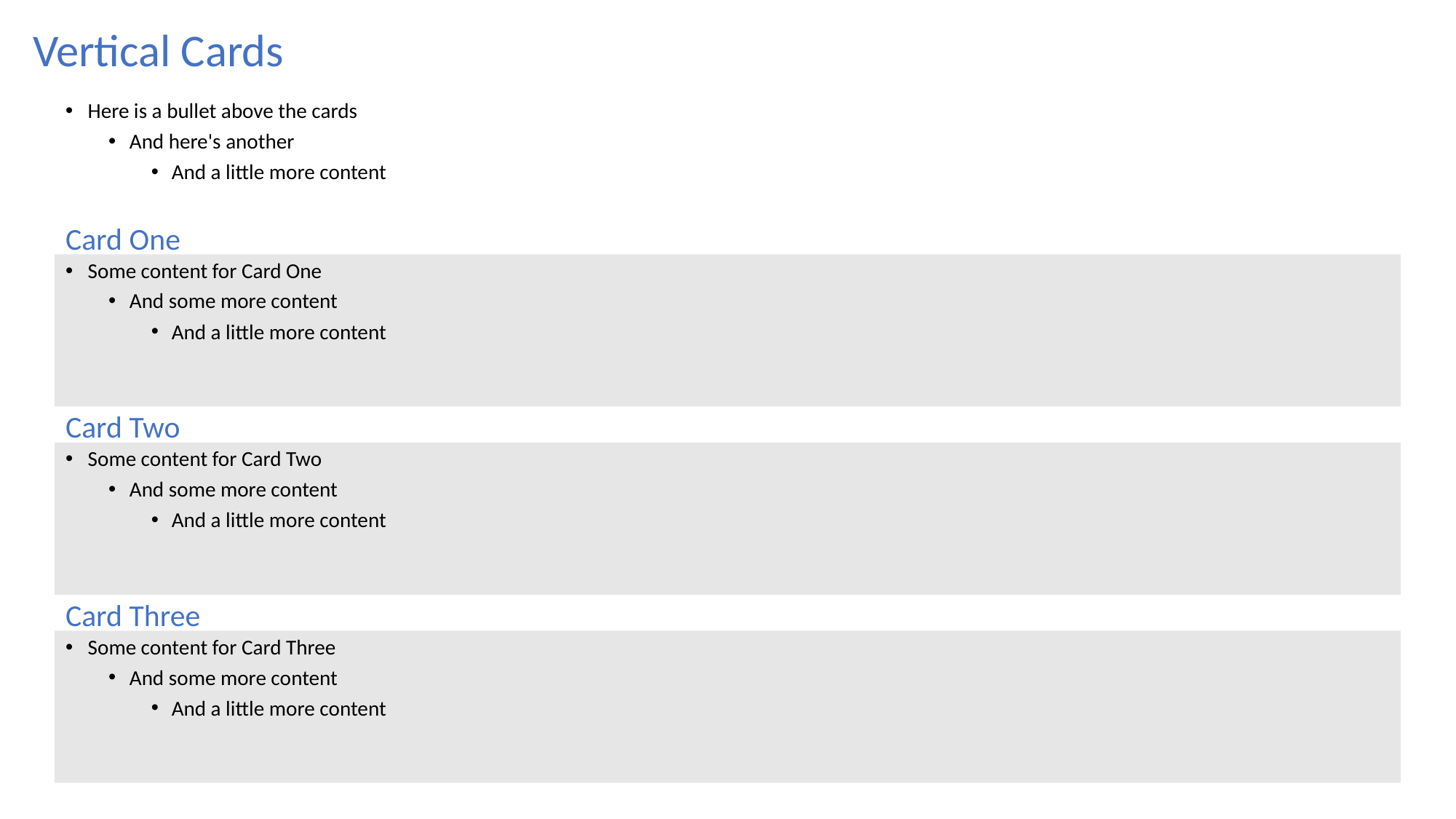

# Vertical Cards
Here is a bullet above the cards
And here's another
And a little more content
Card One
Some content for Card One
And some more content
And a little more content
Card Two
Some content for Card Two
And some more content
And a little more content
Card Three
Some content for Card Three
And some more content
And a little more content